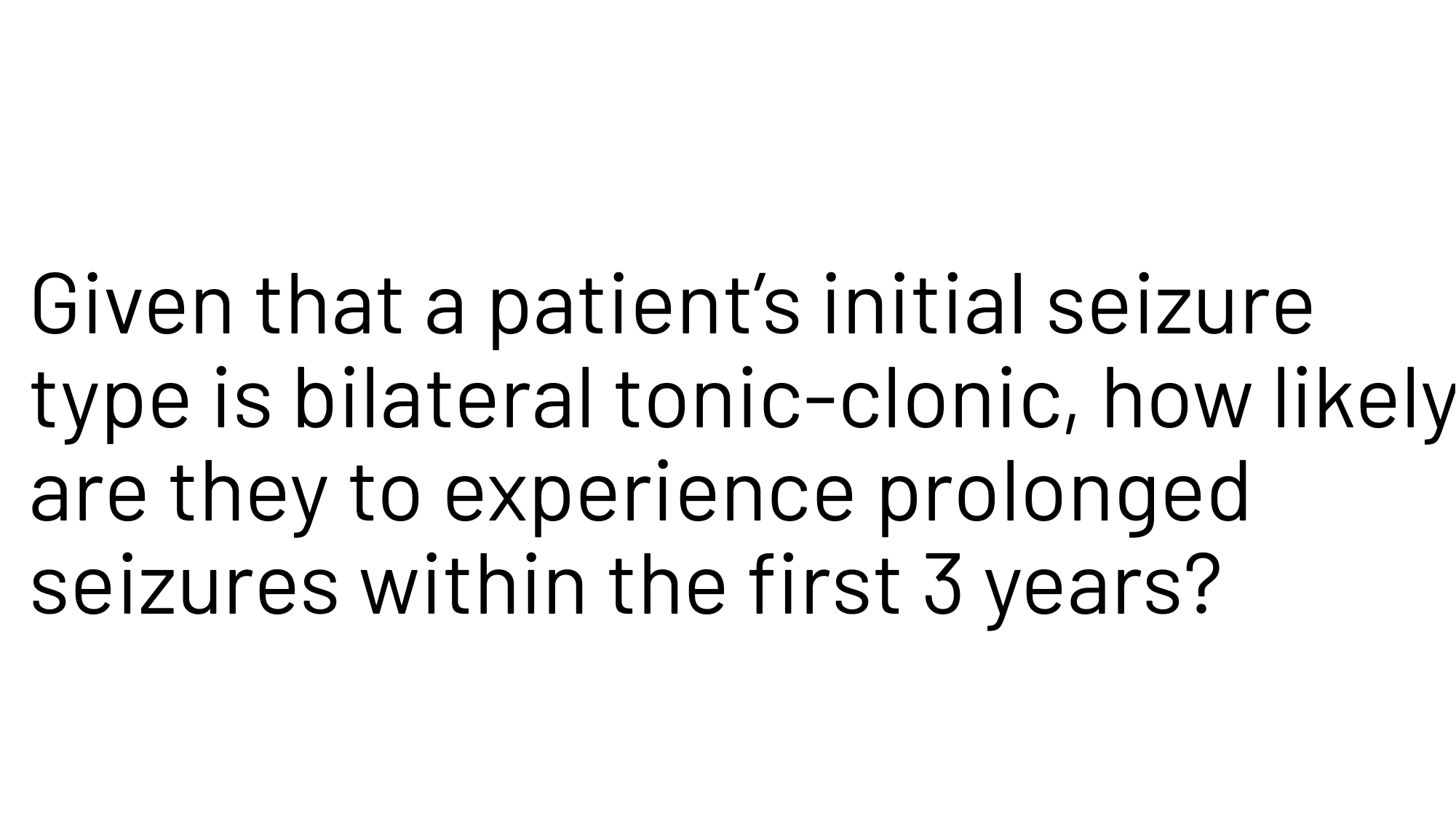

# Given that a patient’s initial seizure type is bilateral tonic-clonic, how likely are they to experience prolonged seizures within the first 3 years?